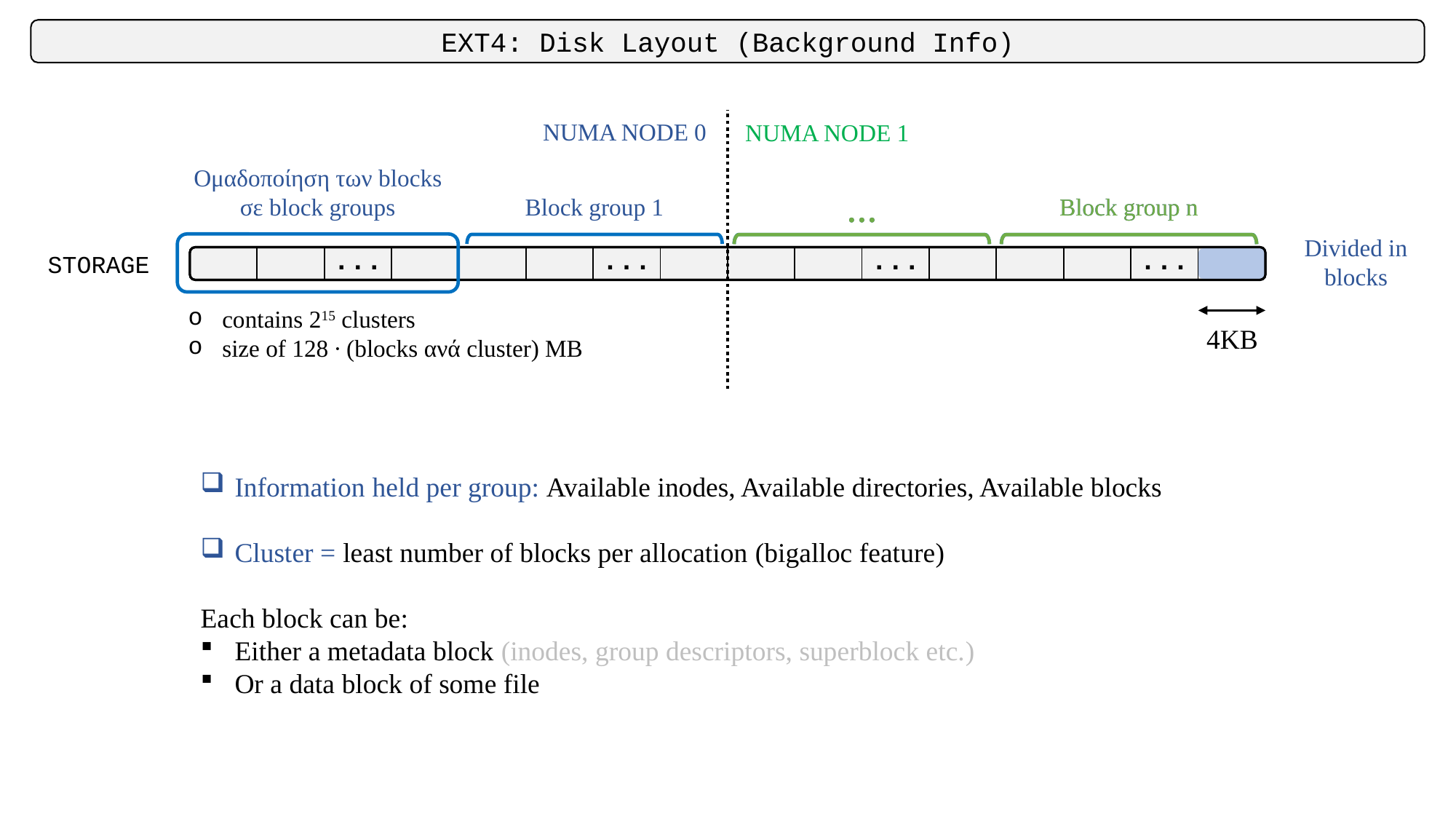

EXT4: Disk Layout (Background Info)
NUMA NODE 0
NUMA NODE 1

…
Block group n

Ομαδοποίηση των blocks σε block groups
Block group 1
…
Block group n

contains 215 clusters
size of 128 ∙ (blocks ανά cluster) MB
Divided in blocks
STORAGE

|  |  | ... |  |  |  | ... |  |  |  | ... |  |  |  | ... |  |
| --- | --- | --- | --- | --- | --- | --- | --- | --- | --- | --- | --- | --- | --- | --- | --- |

4KB
Information held per group: Available inodes, Available directories, Available blocks

Cluster = least number of blocks per allocation (bigalloc feature)

Each block can be:
Either a metadata block (inodes, group descriptors, superblock etc.)
Or a data block of some file